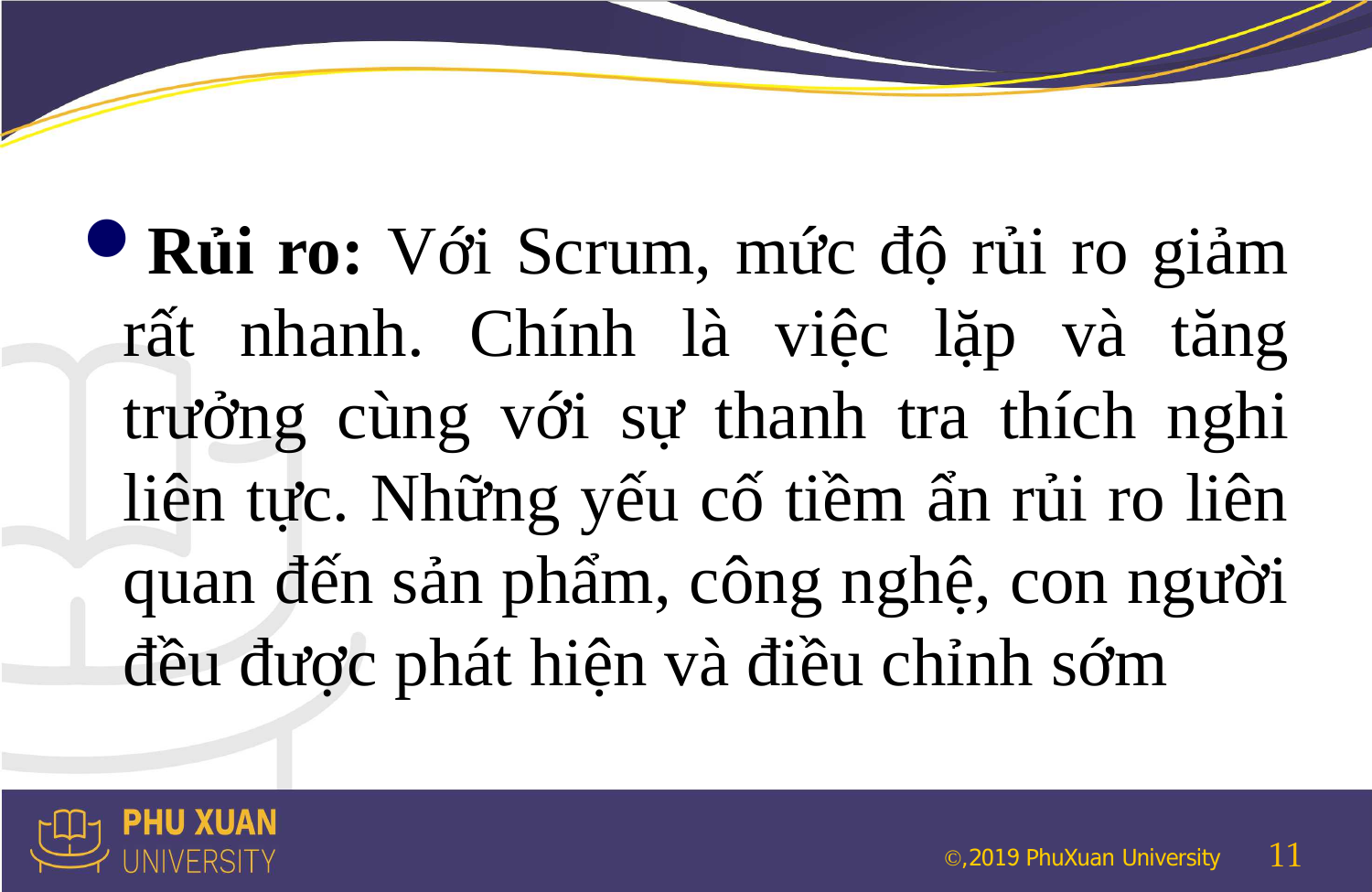

#
Rủi ro: Với Scrum, mức độ rủi ro giảm rất nhanh. Chính là việc lặp và tăng trưởng cùng với sự thanh tra thích nghi liên tực. Những yếu cố tiềm ẩn rủi ro liên quan đến sản phẩm, công nghệ, con người đều được phát hiện và điều chỉnh sớm

11